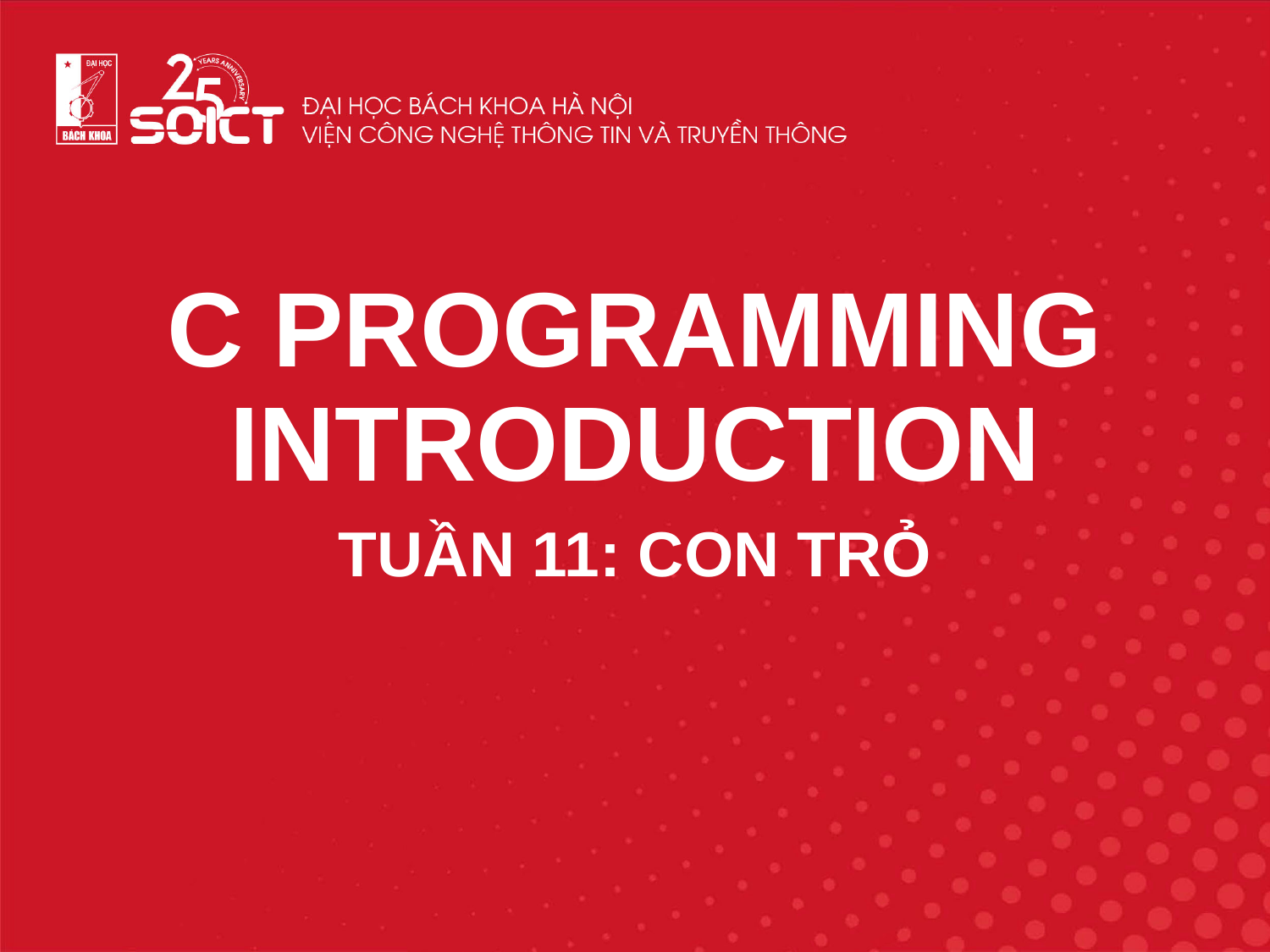

C PROGRAMMING INTRODUCTION
TUẦN 11: CON TRỎ